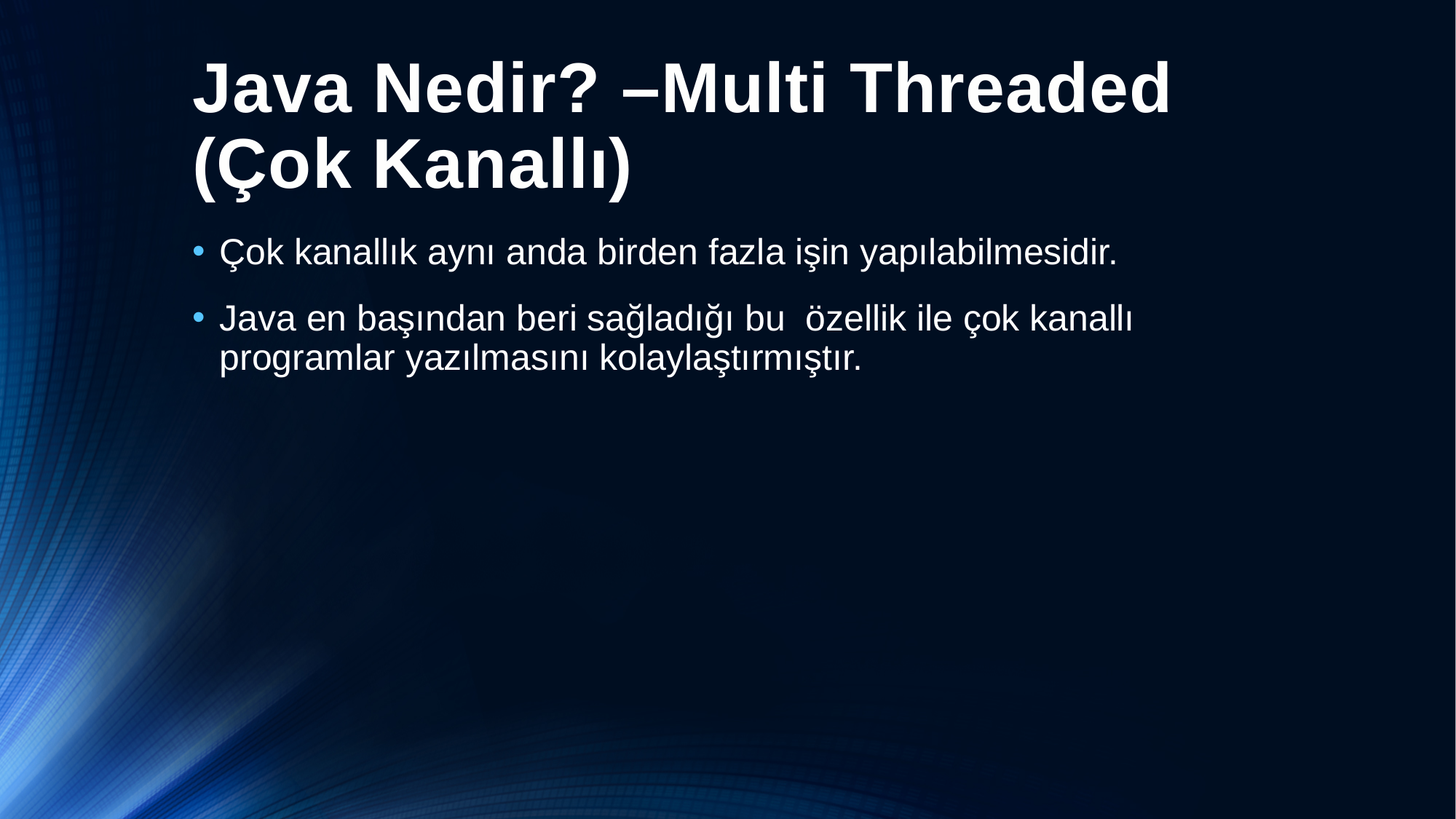

# Java Nedir? –Multi Threaded (Çok Kanallı)
Çok kanallık aynı anda birden fazla işin yapılabilmesidir.
Java en başından beri sağladığı bu  özellik ile çok kanallı programlar yazılmasını kolaylaştırmıştır.